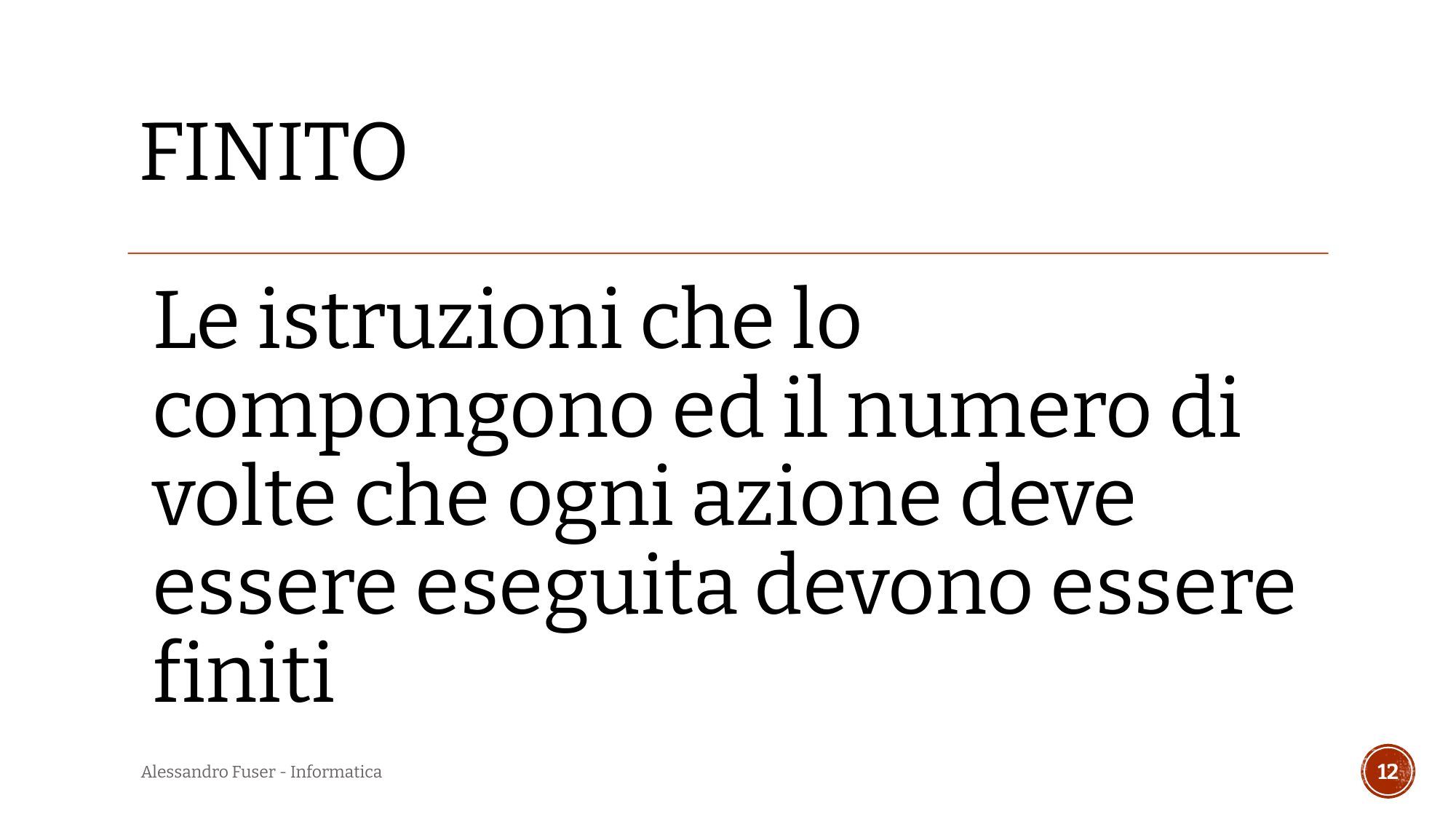

# finito
Le istruzioni che lo compongono ed il numero di volte che ogni azione deve essere eseguita devono essere finiti
Alessandro Fuser - Informatica
12